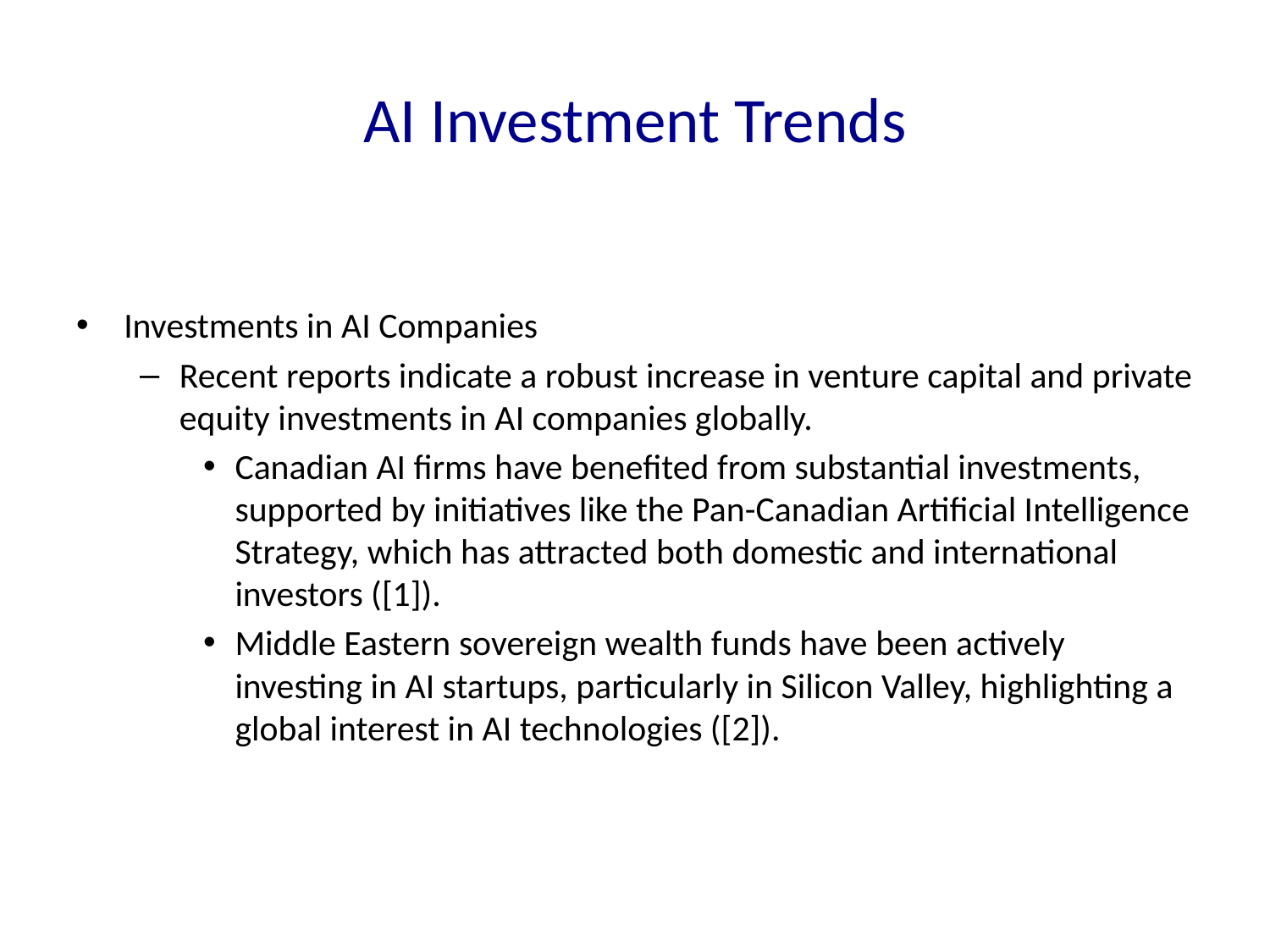

# AI Investment Trends

Investments in AI Companies
Recent reports indicate a robust increase in venture capital and private equity investments in AI companies globally.
Canadian AI firms have benefited from substantial investments, supported by initiatives like the Pan-Canadian Artificial Intelligence Strategy, which has attracted both domestic and international investors ([1]).
Middle Eastern sovereign wealth funds have been actively investing in AI startups, particularly in Silicon Valley, highlighting a global interest in AI technologies ([2]).